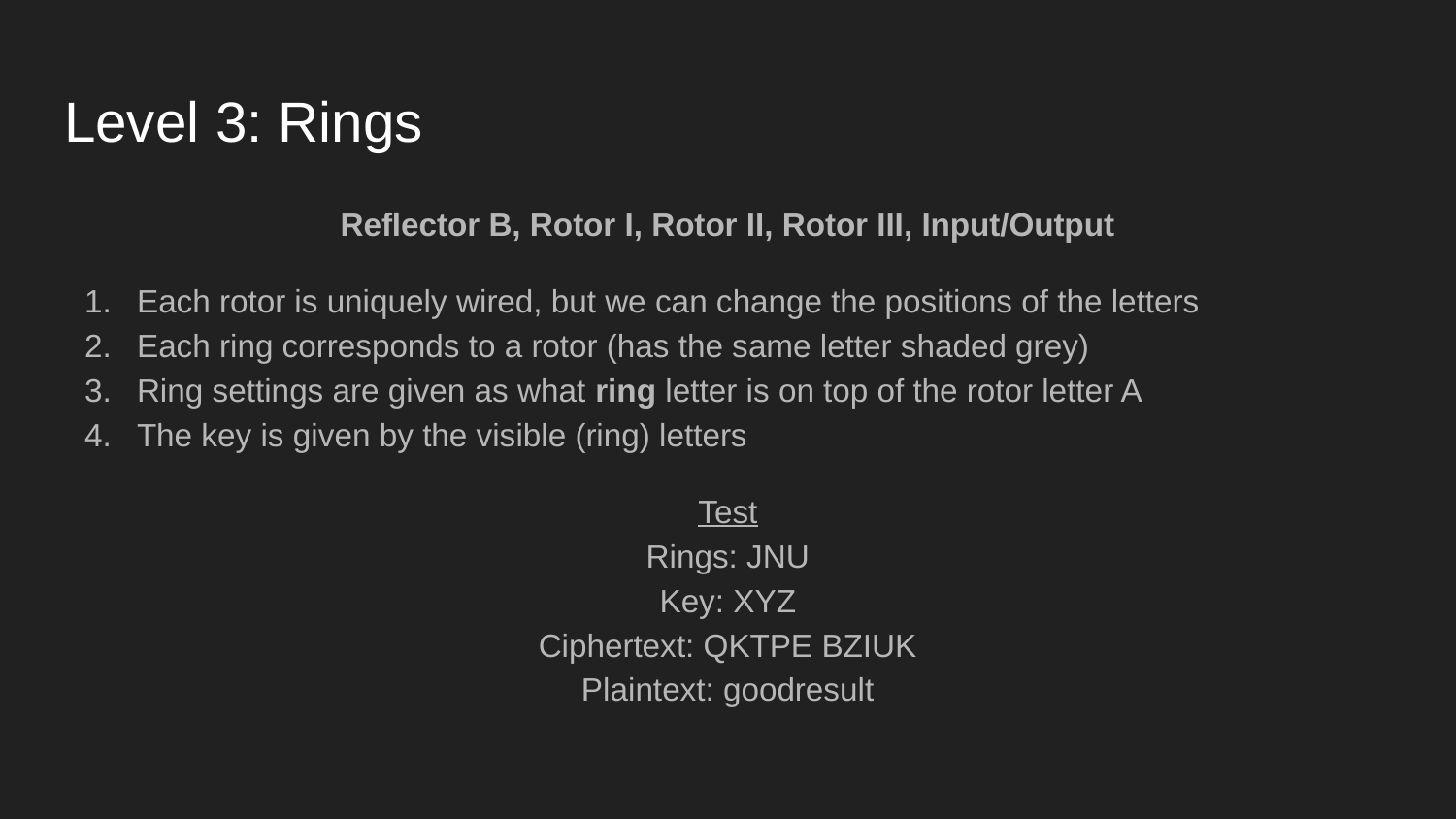

# Level 3: Rings
Reflector B, Rotor I, Rotor II, Rotor III, Input/Output
Each rotor is uniquely wired, but we can change the positions of the letters
Each ring corresponds to a rotor (has the same letter shaded grey)
Ring settings are given as what ring letter is on top of the rotor letter A
The key is given by the visible (ring) letters
Test
Rings: JNU
Key: XYZ
Ciphertext: QKTPE BZIUK
Plaintext: goodresult